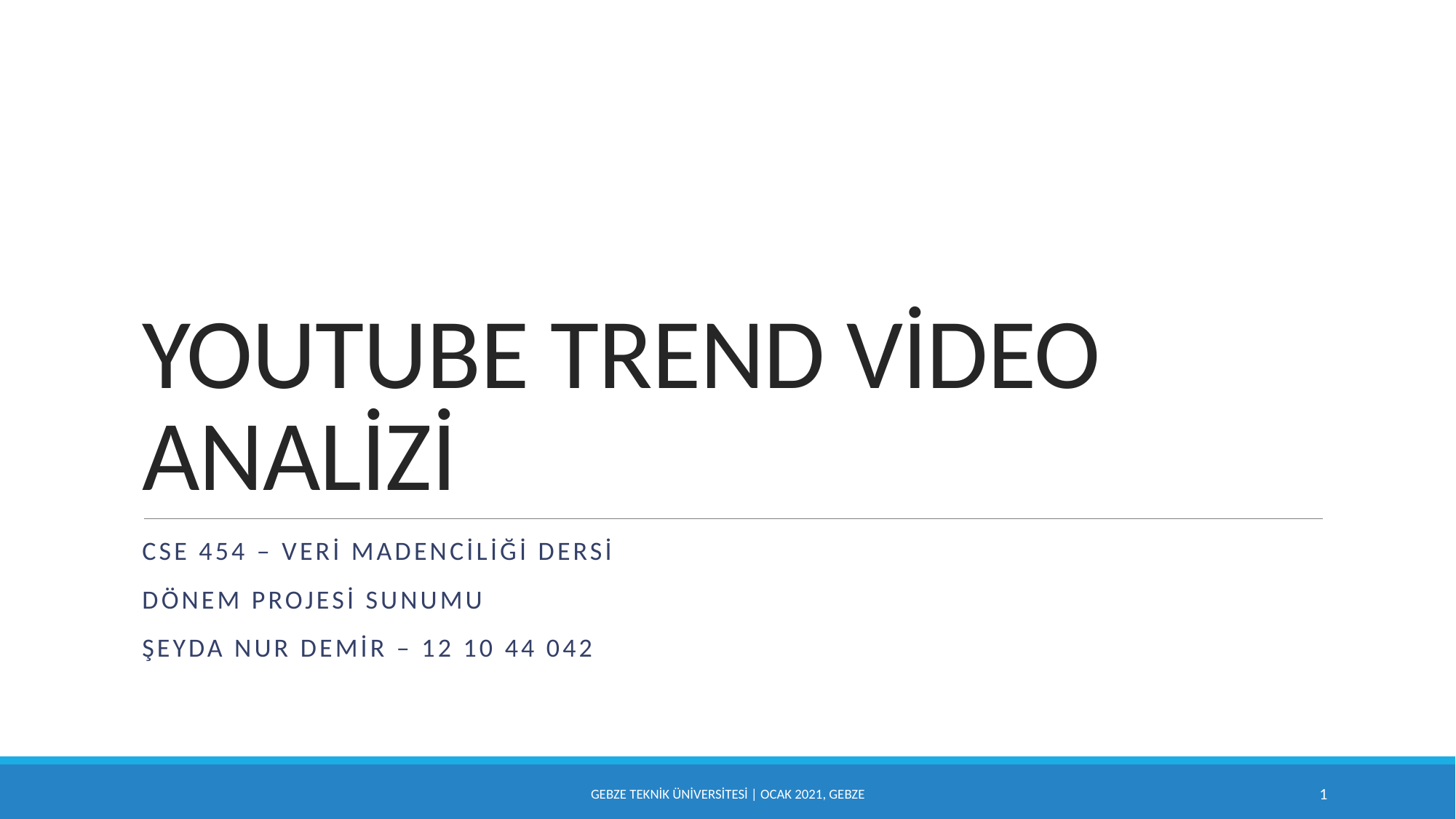

# YOUTUBE TREND VİDEO ANALİZİ
CSE 454 – VERİ MADENCİLİĞİ DERSİ
DÖNEM PROJESİ SUNUMU
Şeyda Nur DEMİR – 12 10 44 042
GEBZE TEKNİK ÜNİVERSİTESİ | Ocak 2021, Gebze
1